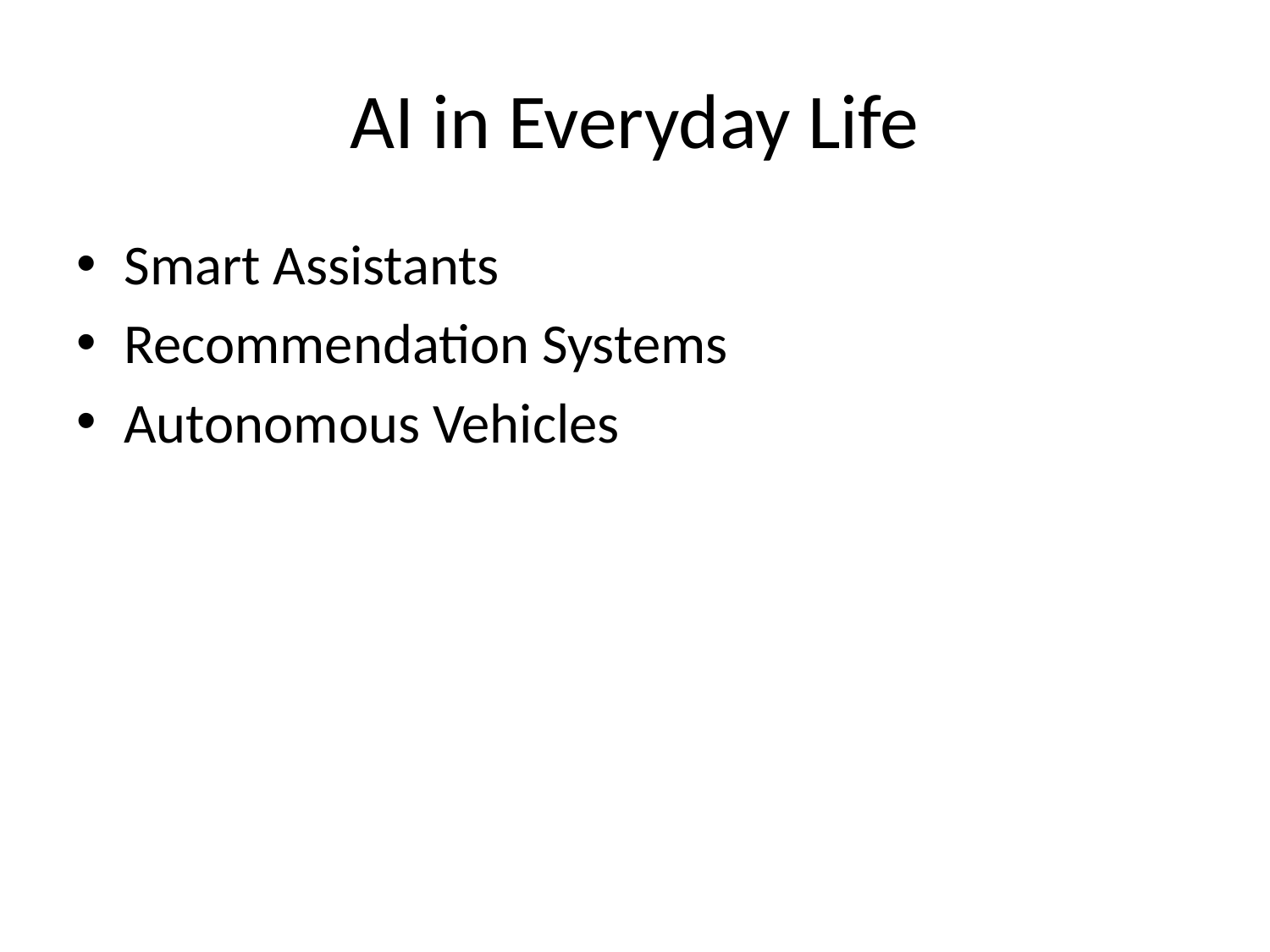

# AI in Everyday Life
Smart Assistants
Recommendation Systems
Autonomous Vehicles